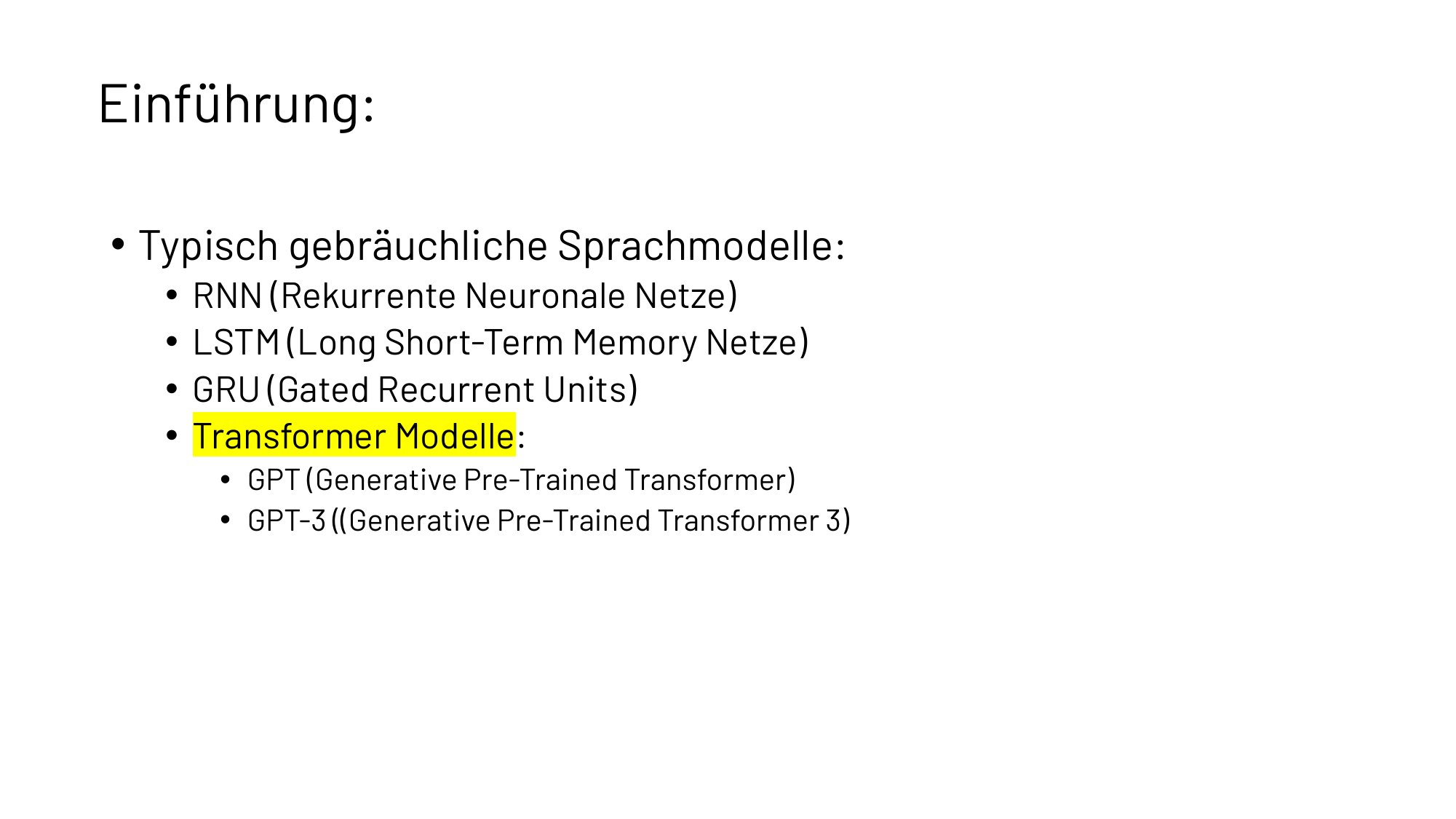

# Einführung:
Typisch gebräuchliche Sprachmodelle:
RNN (Rekurrente Neuronale Netze)
LSTM (Long Short-Term Memory Netze)
GRU (Gated Recurrent Units)
Transformer Modelle:
GPT (Generative Pre-Trained Transformer)
GPT-3 ((Generative Pre-Trained Transformer 3)